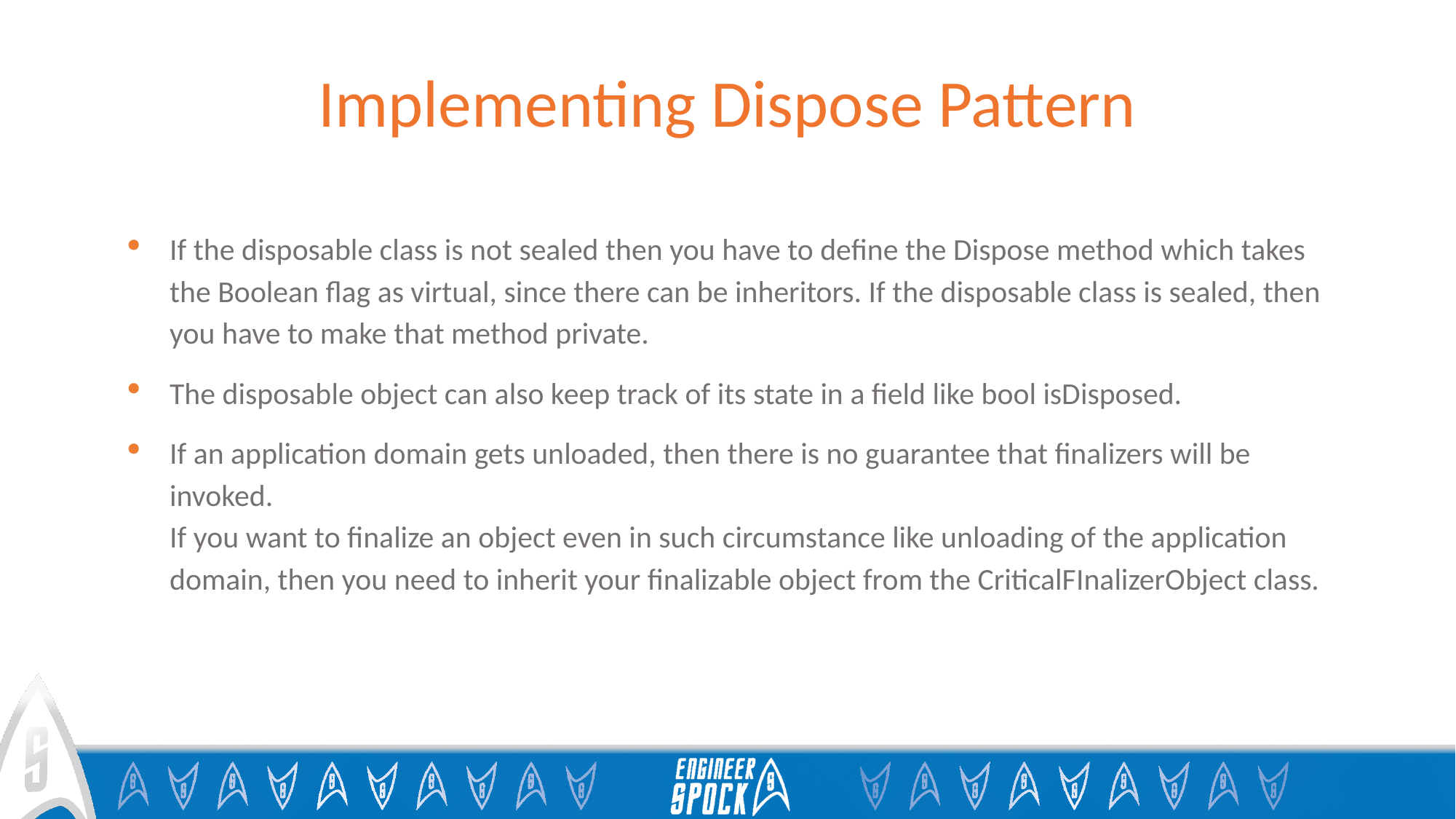

# Implementing Dispose Pattern
If the disposable class is not sealed then you have to define the Dispose method which takes the Boolean flag as virtual, since there can be inheritors. If the disposable class is sealed, then you have to make that method private.
The disposable object can also keep track of its state in a field like bool isDisposed.
If an application domain gets unloaded, then there is no guarantee that finalizers will be invoked.
If you want to finalize an object even in such circumstance like unloading of the application domain, then you need to inherit your finalizable object from the CriticalFInalizerObject class.